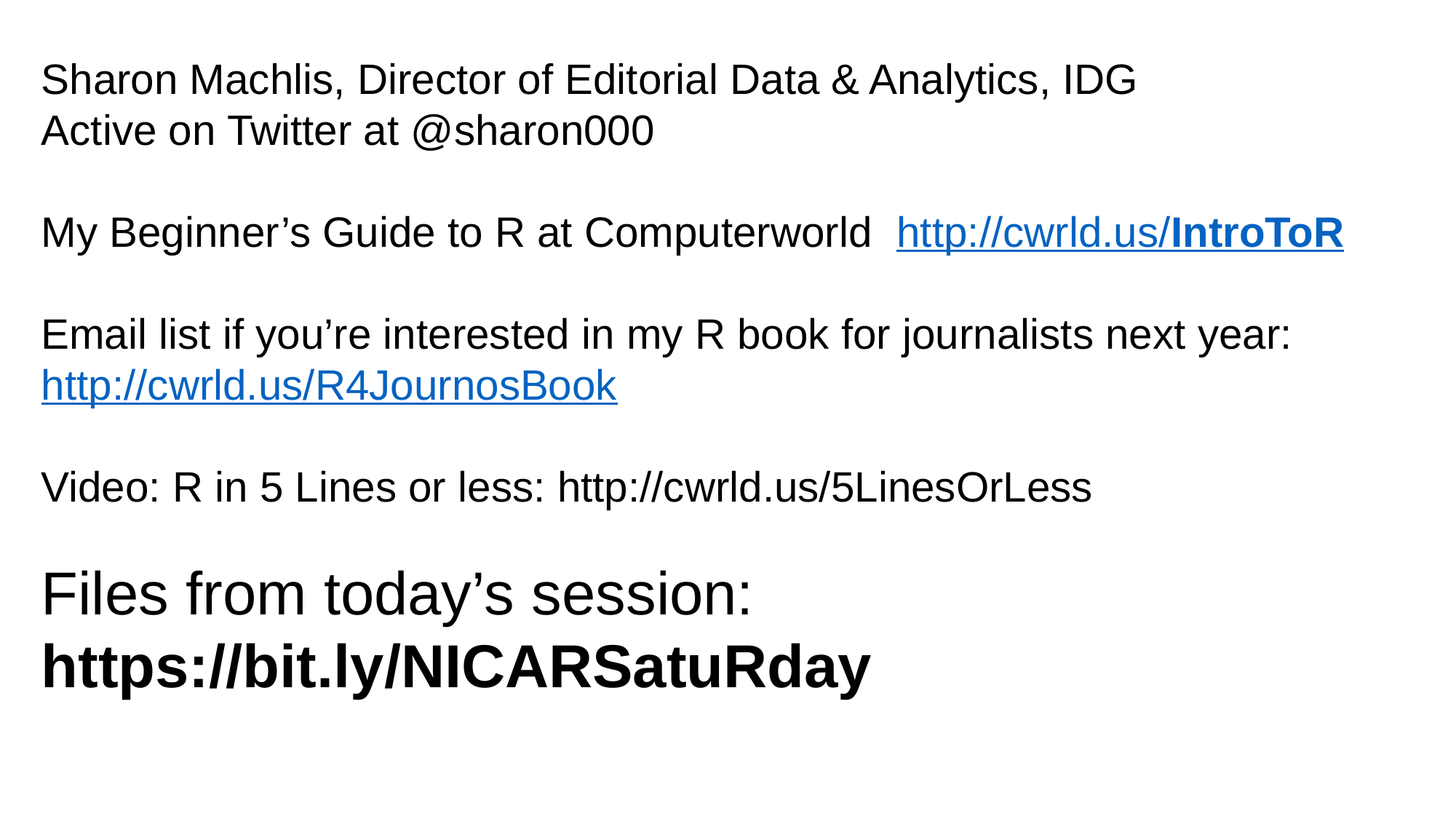

Sharon Machlis, Director of Editorial Data & Analytics, IDG
Active on Twitter at @sharon000

My Beginner’s Guide to R at Computerworld  http://cwrld.us/IntroToR

Email list if you’re interested in my R book for journalists next year:
http://cwrld.us/R4JournosBook

Video: R in 5 Lines or less: http://cwrld.us/5LinesOrLess

Files from today’s session:
https://bit.ly/NICARSatuRday